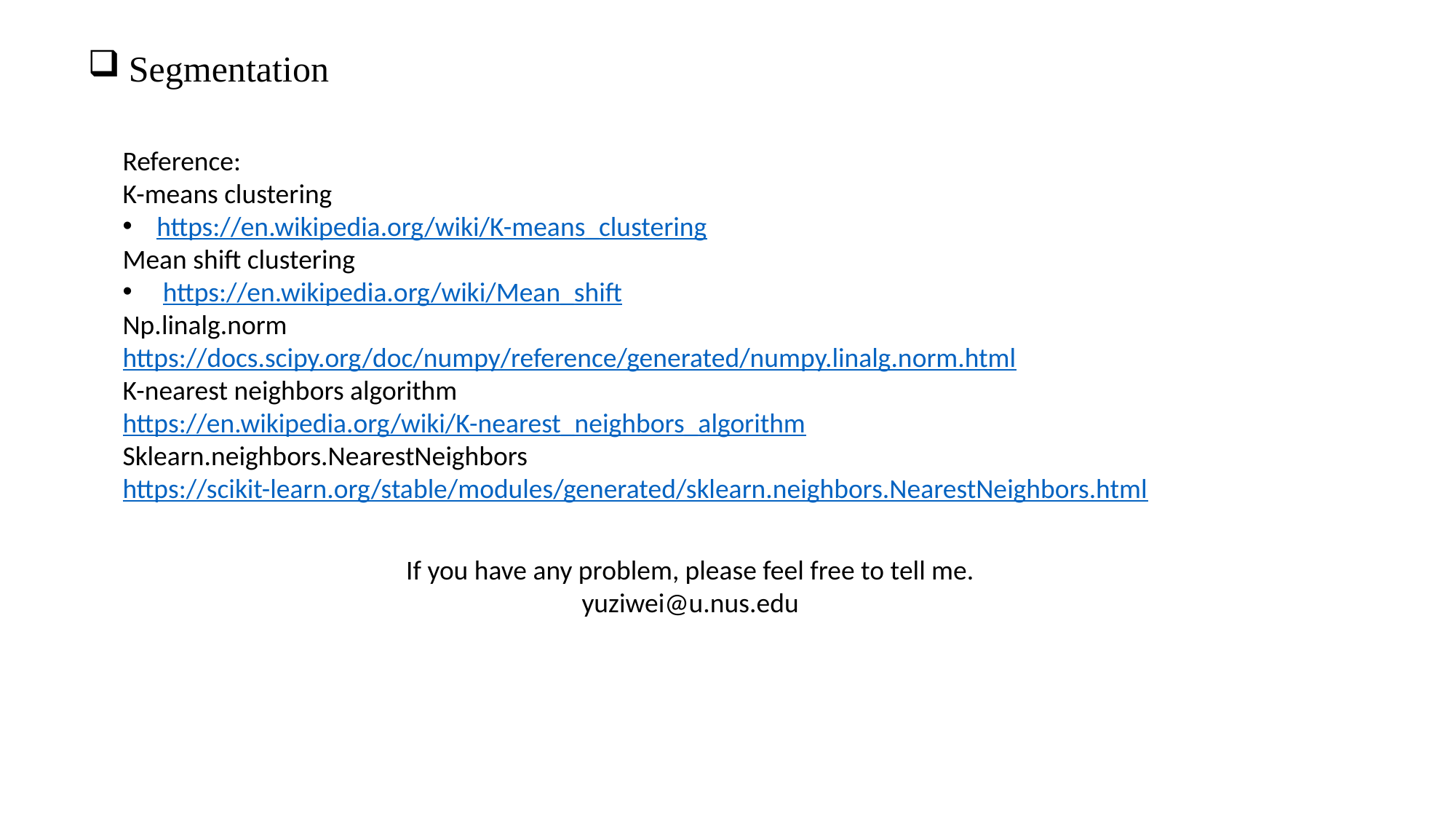

Segmentation
Reference:
K-means clustering
https://en.wikipedia.org/wiki/K-means_clustering
Mean shift clustering
 https://en.wikipedia.org/wiki/Mean_shift
Np.linalg.norm
https://docs.scipy.org/doc/numpy/reference/generated/numpy.linalg.norm.html
K-nearest neighbors algorithm
https://en.wikipedia.org/wiki/K-nearest_neighbors_algorithm
Sklearn.neighbors.NearestNeighbors
https://scikit-learn.org/stable/modules/generated/sklearn.neighbors.NearestNeighbors.html
If you have any problem, please feel free to tell me.
yuziwei@u.nus.edu